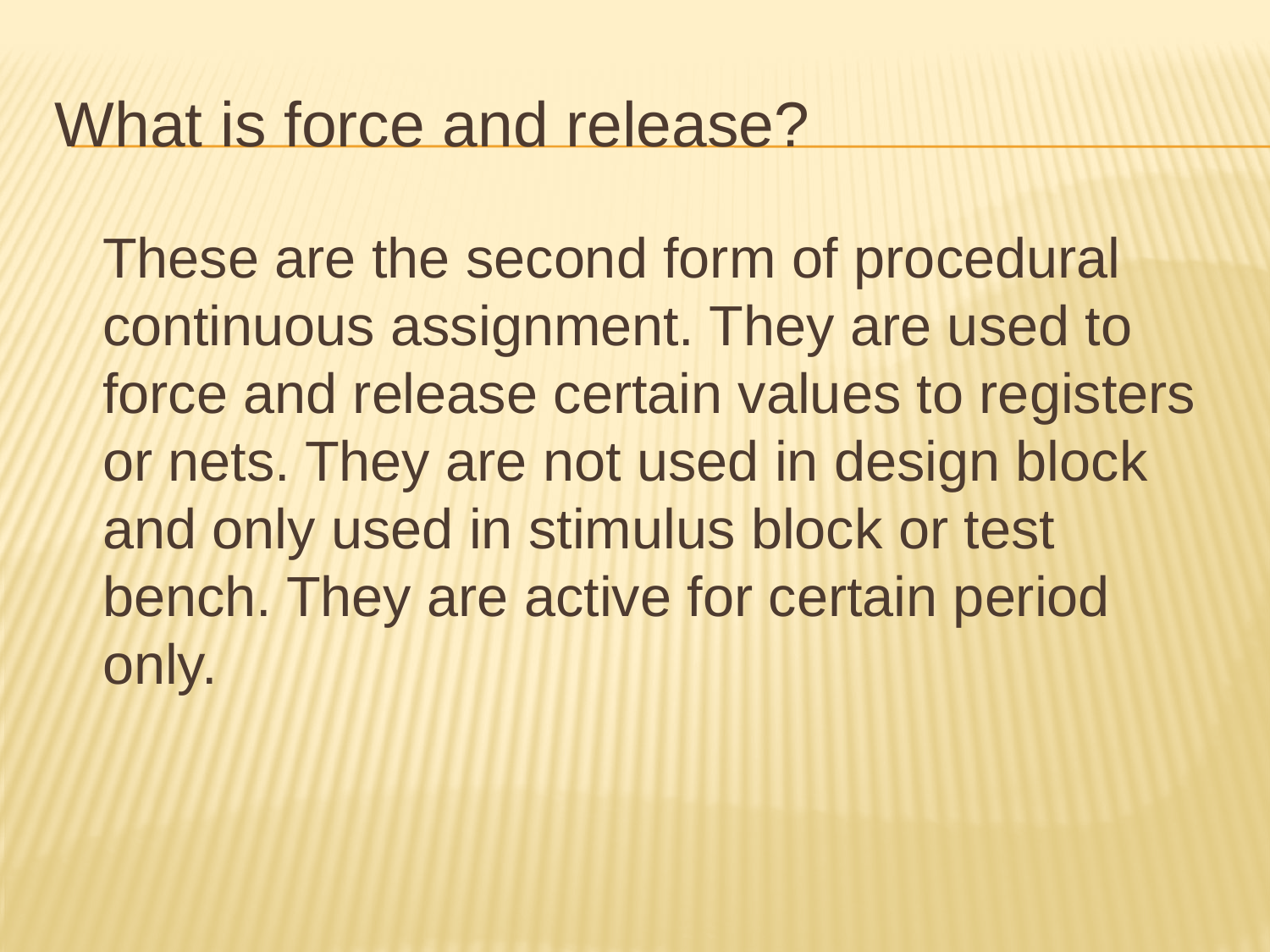

# What is force and release?
	These are the second form of procedural continuous assignment. They are used to force and release certain values to registers or nets. They are not used in design block and only used in stimulus block or test bench. They are active for certain period only.